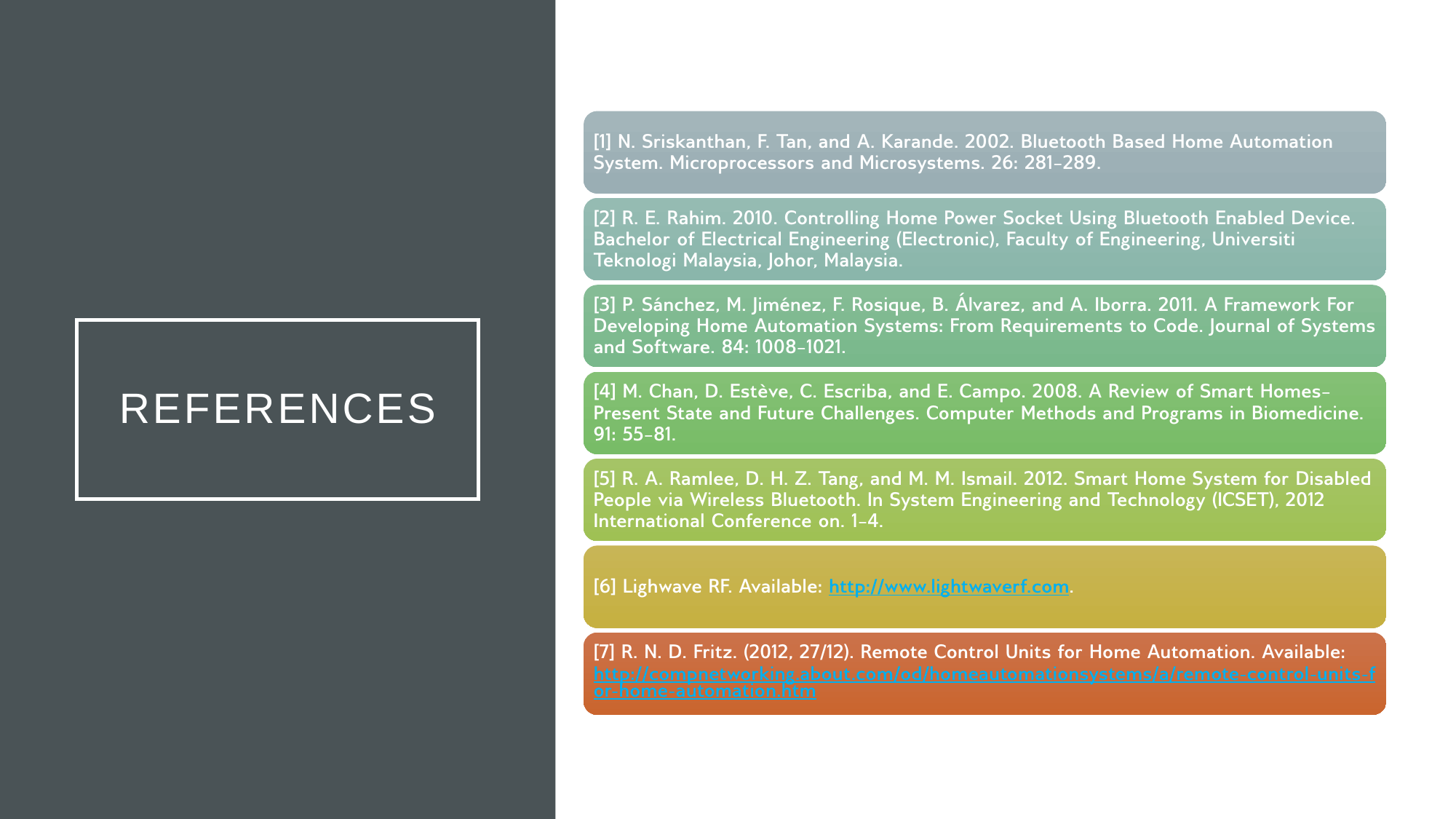

[1] N. Sriskanthan, F. Tan, and A. Karande. 2002. Bluetooth Based Home Automation System. Microprocessors and Microsystems. 26: 281–289.
[2] R. E. Rahim. 2010. Controlling Home Power Socket Using Bluetooth Enabled Device. Bachelor of Electrical Engineering (Electronic), Faculty of Engineering, Universiti Teknologi Malaysia, Johor, Malaysia.
[3] P. Sánchez, M. Jiménez, F. Rosique, B. Álvarez, and A. Iborra. 2011. A Framework For Developing Home Automation Systems: From Requirements to Code. Journal of Systems and Software. 84: 1008–1021.
[4] M. Chan, D. Estève, C. Escriba, and E. Campo. 2008. A Review of Smart Homes–Present State and Future Challenges. Computer Methods and Programs in Biomedicine. 91: 55–81.
[5] R. A. Ramlee, D. H. Z. Tang, and M. M. Ismail. 2012. Smart Home System for Disabled People via Wireless Bluetooth. In System Engineering and Technology (ICSET), 2012 International Conference on. 1–4.
[6] Lighwave RF. Available: http://www.lightwaverf.com.
[7] R. N. D. Fritz. (2012, 27/12). Remote Control Units for Home Automation. Available: http://compnetworking.about.com/od/homeautomationsystems/a/remote-control-units-for-home-automation.htm.
# REFERENCES